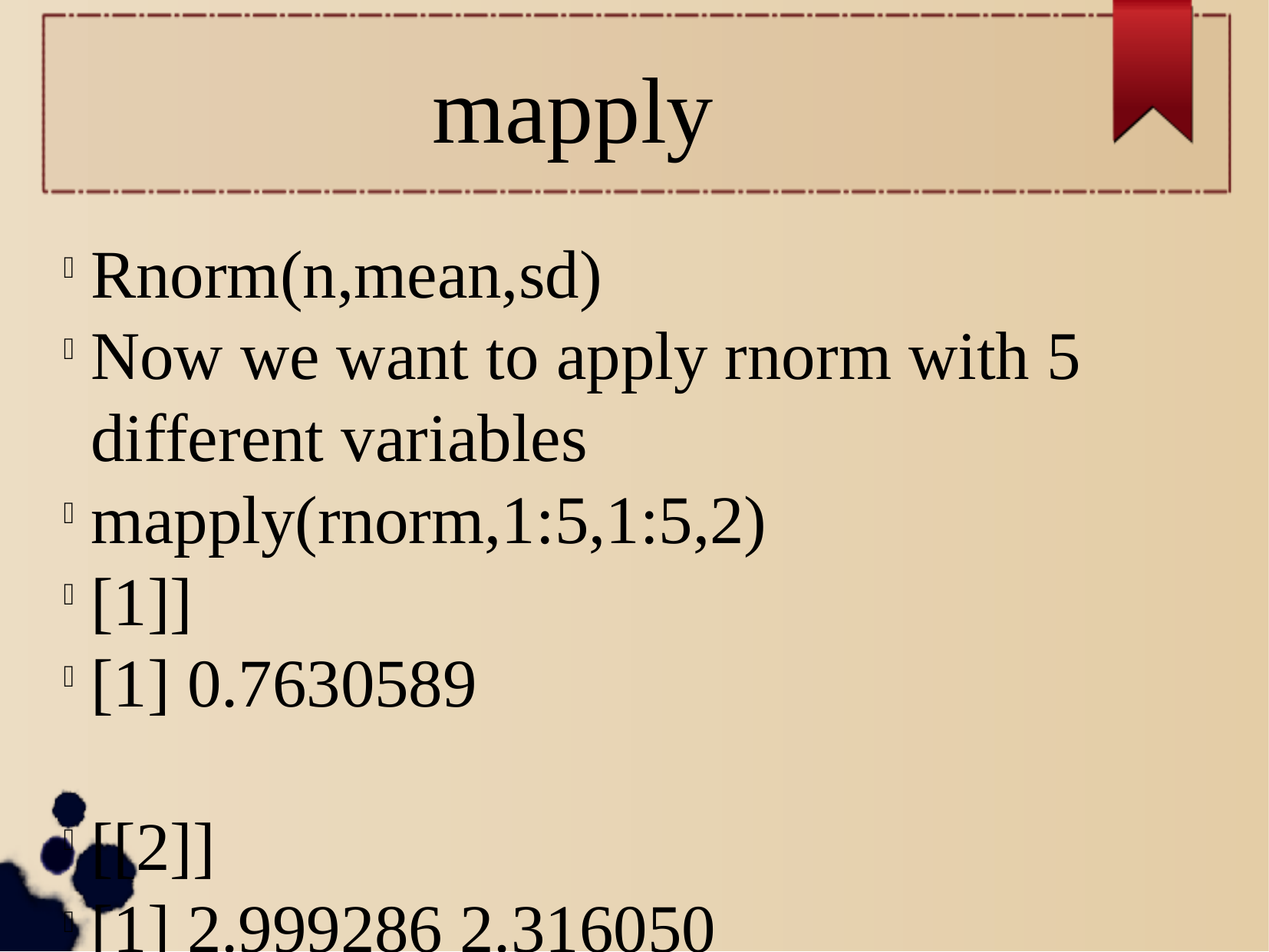

mapply
Rnorm(n,mean,sd)
Now we want to apply rnorm with 5 different variables
mapply(rnorm,1:5,1:5,2)
[1]]
[1] 0.7630589

[[2]]
[1] 2.999286 2.316050

[[3]]
[1] -1.121911  4.788909  2.255680

[[4]]
[1] 3.754279 9.115624 1.558197 7.118449

[[5]]
[1] 2.849855 6.113367 5.441735 7.557399 8.867168